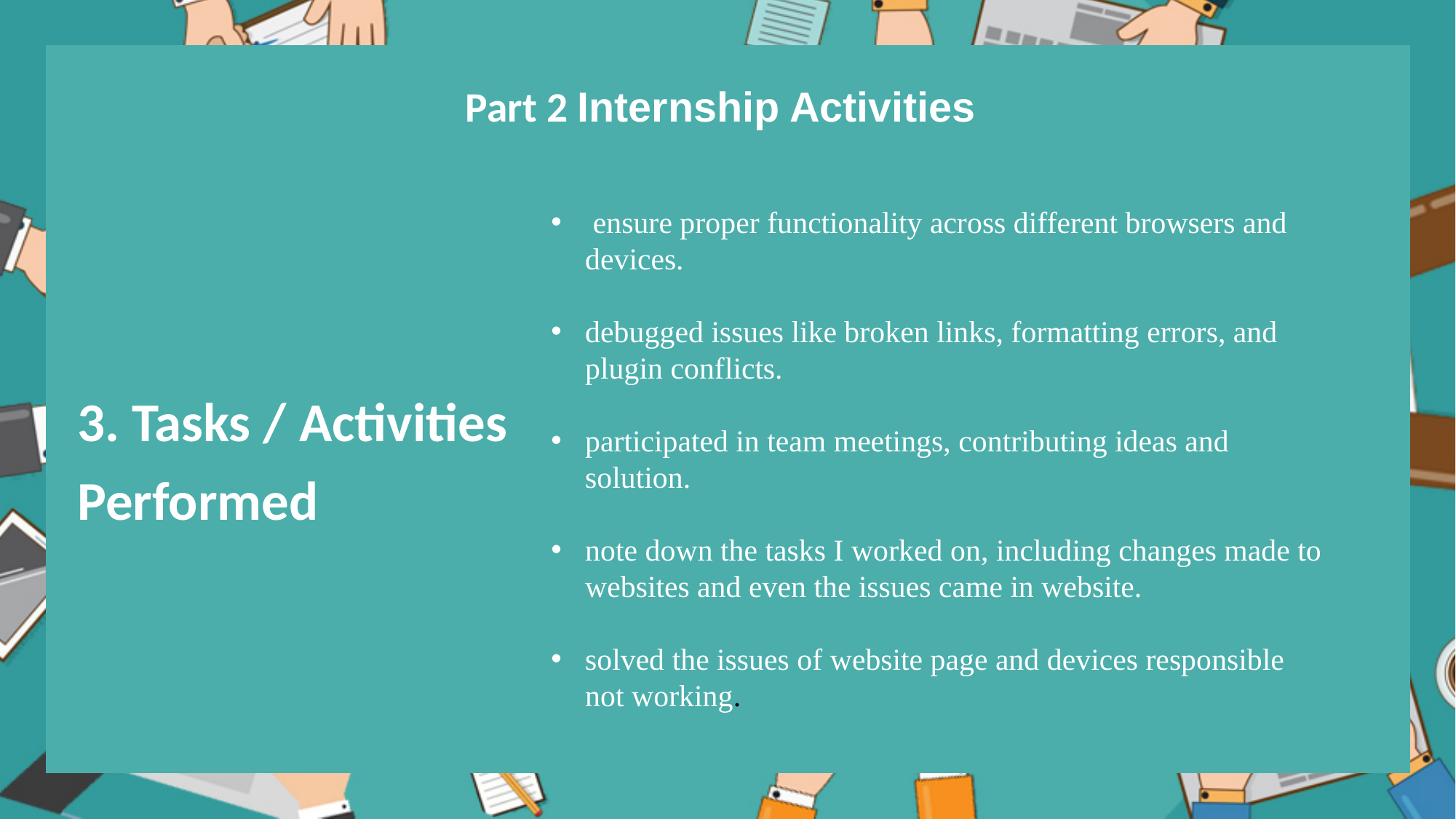

Part 2 Internship Activities

 ensure proper functionality across different browsers and devices.

debugged issues like broken links, formatting errors, and plugin conflicts.

participated in team meetings, contributing ideas and solution.

note down the tasks I worked on, including changes made to websites and even the issues came in website.

solved the issues of website page and devices responsible not working.
3. Tasks / Activities Performed